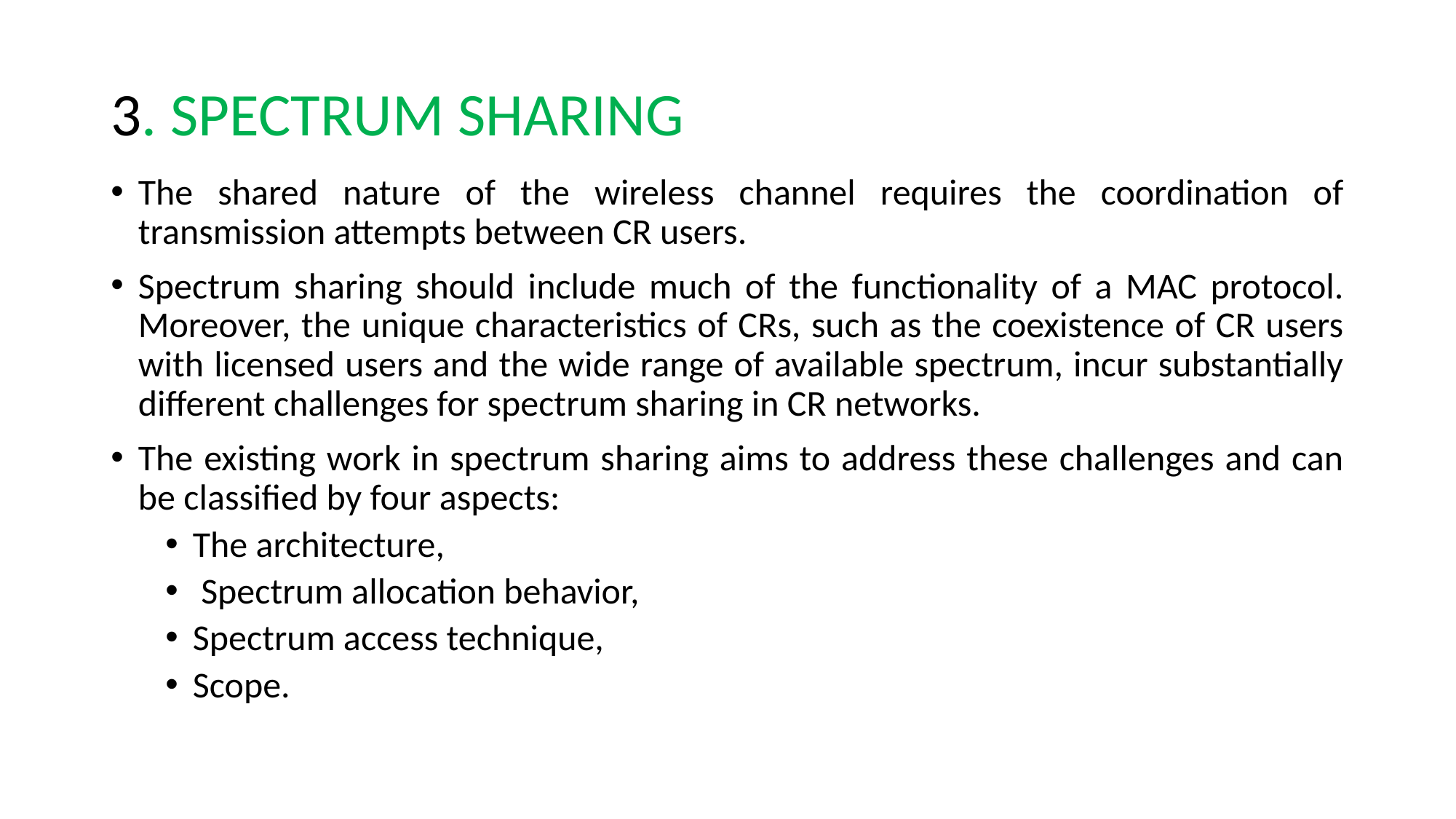

# 3. SPECTRUM SHARING
The shared nature of the wireless channel requires the coordination of transmission attempts between CR users.
Spectrum sharing should include much of the functionality of a MAC protocol. Moreover, the unique characteristics of CRs, such as the coexistence of CR users with licensed users and the wide range of available spectrum, incur substantially different challenges for spectrum sharing in CR networks.
The existing work in spectrum sharing aims to address these challenges and can be classified by four aspects:
The architecture,
 Spectrum allocation behavior,
Spectrum access technique,
Scope.